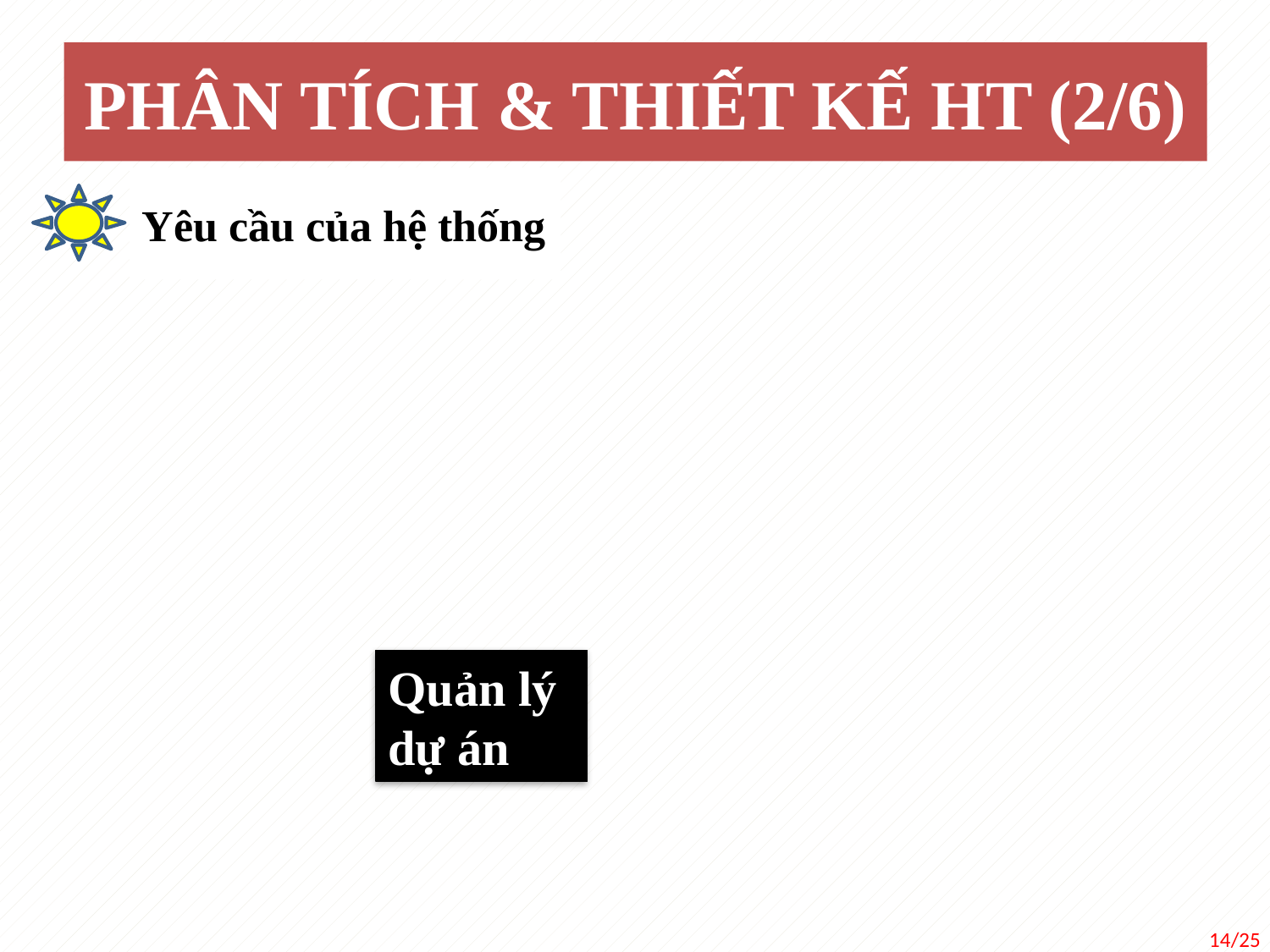

PHÂN TÍCH & THIẾT KẾ HT (2/6)

Yêu cầu của hệ thống

Quản lý dự án
14/25